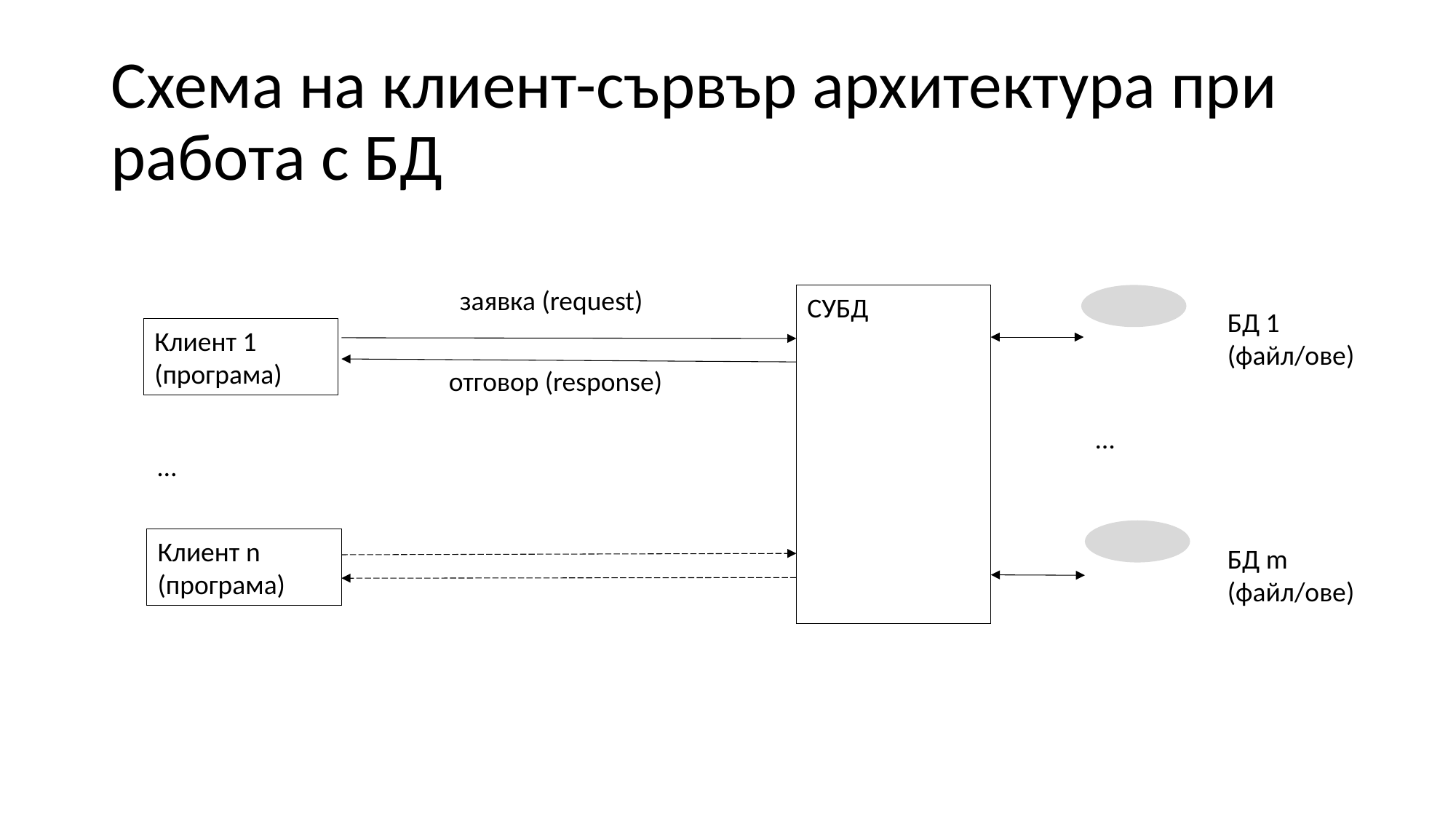

# Схема на клиент-сървър архитектура при работа с БД
заявка (request)
СУБД

БД 1 (файл/ове)
Клиент 1 (програма)
отговор (response)
…
…

Клиент n (програма)
БД m (файл/ове)